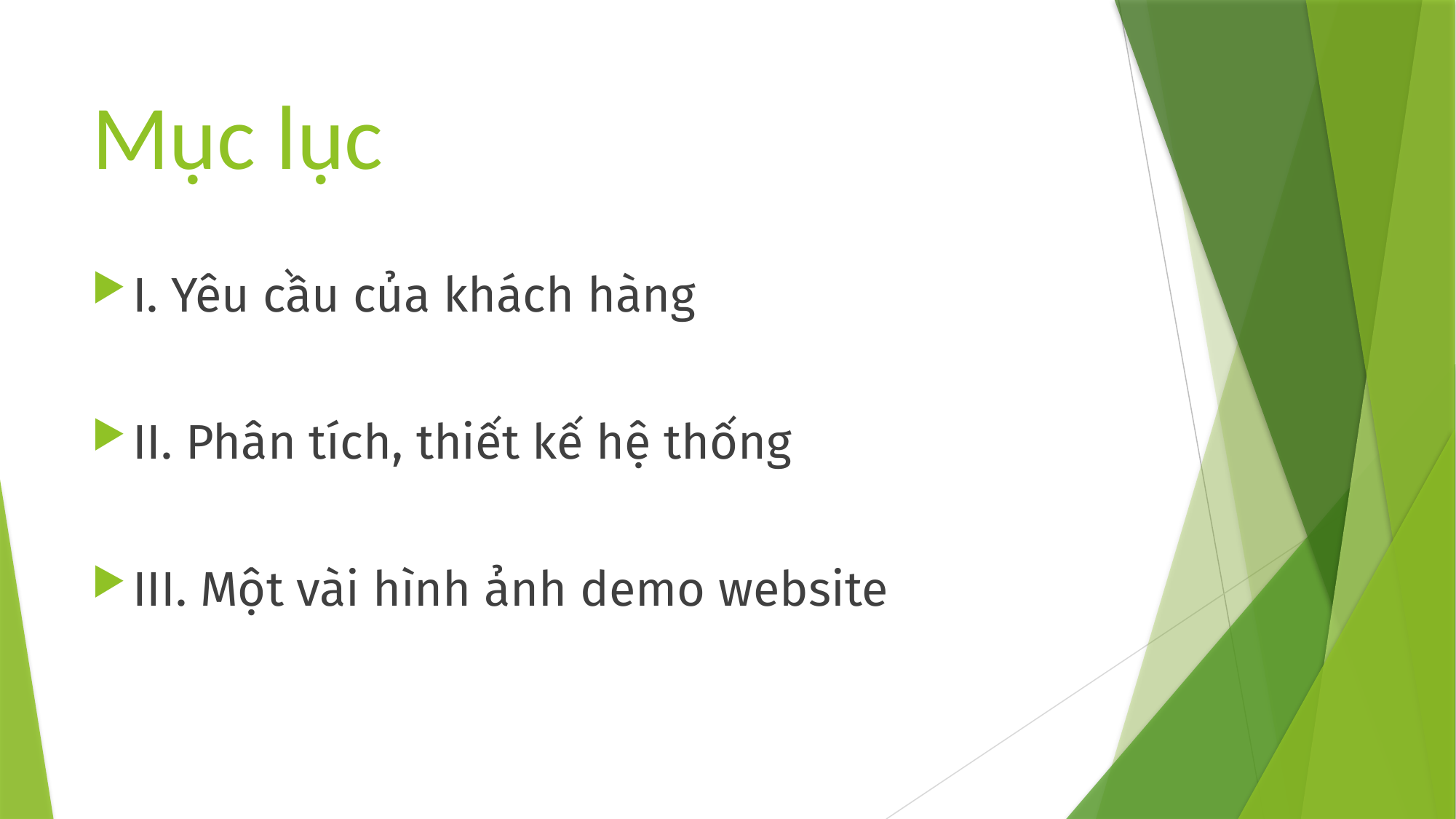

# Mục lục
I. Yêu cầu của khách hàng

II. Phân tích, thiết kế hệ thống

III. Một vài hình ảnh demo website